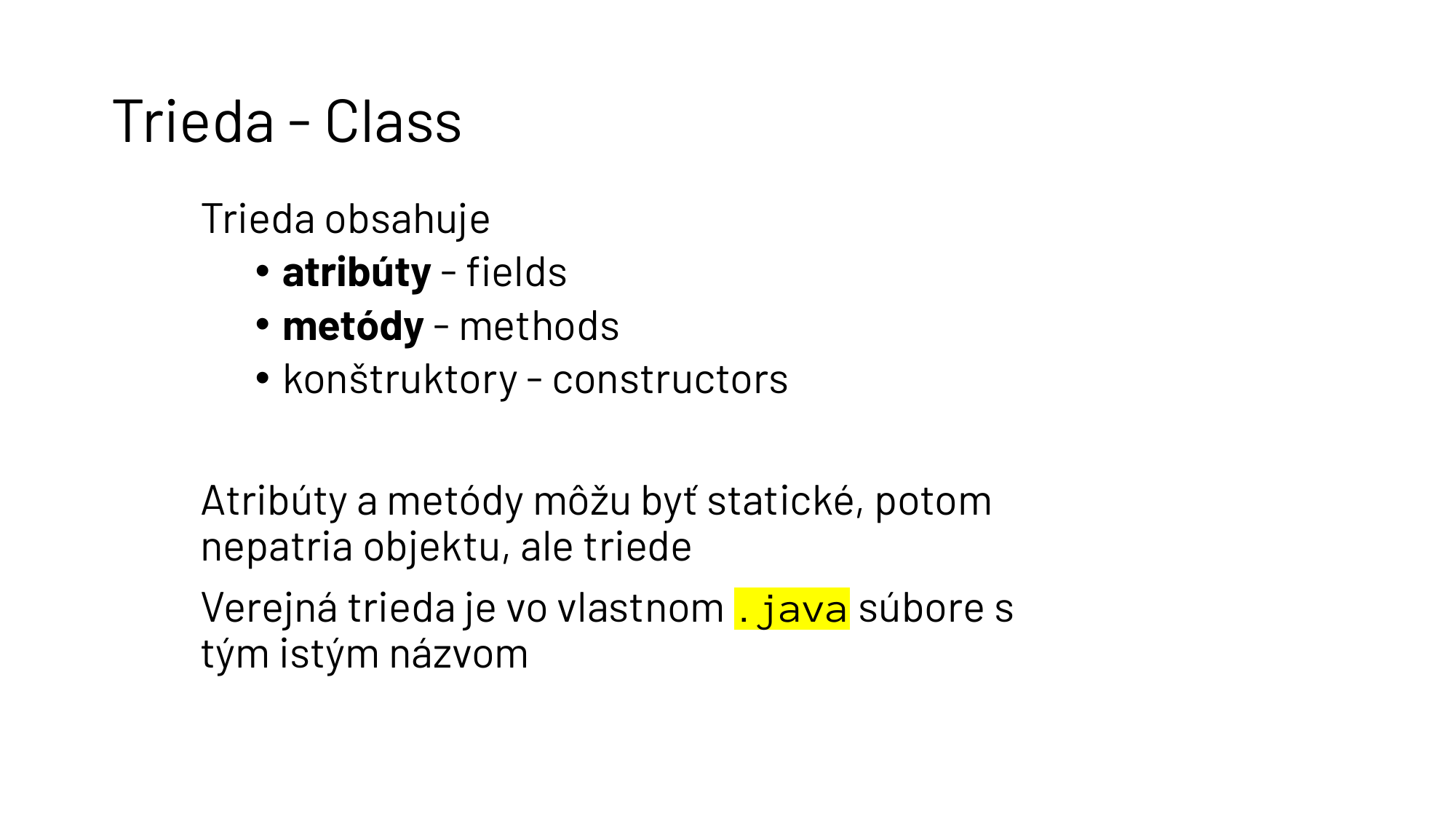

# Trieda - Class
Trieda obsahuje
atribúty - fields
metódy - methods
konštruktory - constructors

Atribúty a metódy môžu byť statické, potom nepatria objektu, ale triede
Verejná trieda je vo vlastnom .java súbore s tým istým názvom